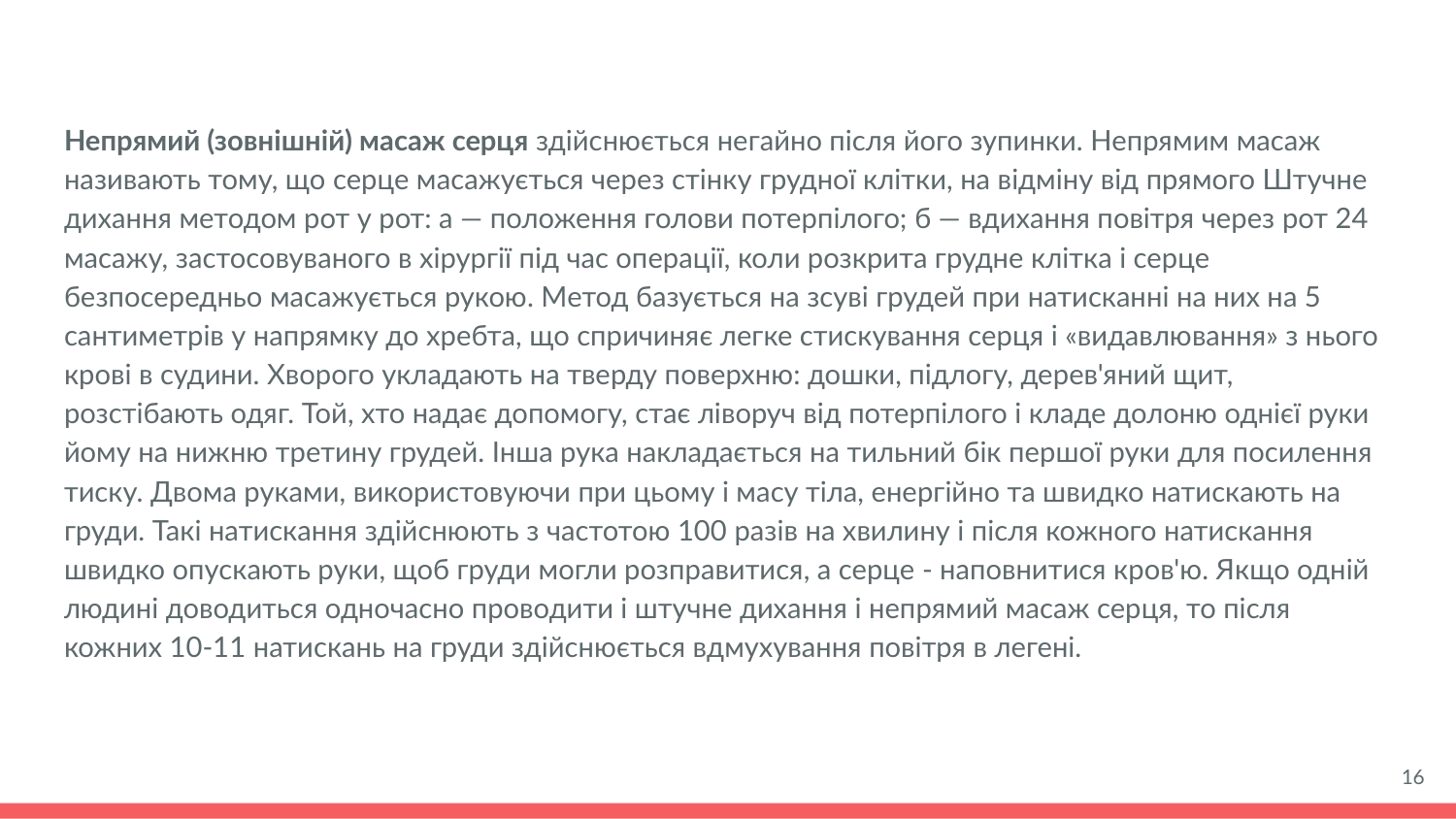

#
Непрямий (зовнішній) масаж серця здійснюється негайно після його зупинки. Непрямим масаж називають тому, що серце масажується через стінку грудної клітки, на відміну від прямого Штучне дихання методом рот у рот: а — положення голови потерпілого; б — вдихання повітря через рот 24 масажу, застосовуваного в хірургії під час операції, коли розкрита грудне клітка і серце безпосередньо масажується рукою. Метод базується на зсуві грудей при натисканні на них на 5 сантиметрів у напрямку до хребта, що спричиняє легке стискування серця і «видавлювання» з нього крові в судини. Хворого укладають на тверду поверхню: дошки, підлогу, дерев'яний щит, розстібають одяг. Той, хто надає допомогу, стає ліворуч від потерпілого і кладе долоню однієї руки йому на нижню третину грудей. Інша рука накладається на тильний бік першої руки для посилення тиску. Двома руками, використовуючи при цьому і масу тіла, енергійно та швидко натискають на груди. Такі натискання здійснюють з частотою 100 разів на хвилину і після кожного натискання швидко опускають руки, щоб груди могли розправитися, а серце - наповнитися кров'ю. Якщо одній людині доводиться одночасно проводити і штучне дихання і непрямий масаж серця, то після кожних 10-11 натискань на груди здійснюється вдмухування повітря в легені.
16